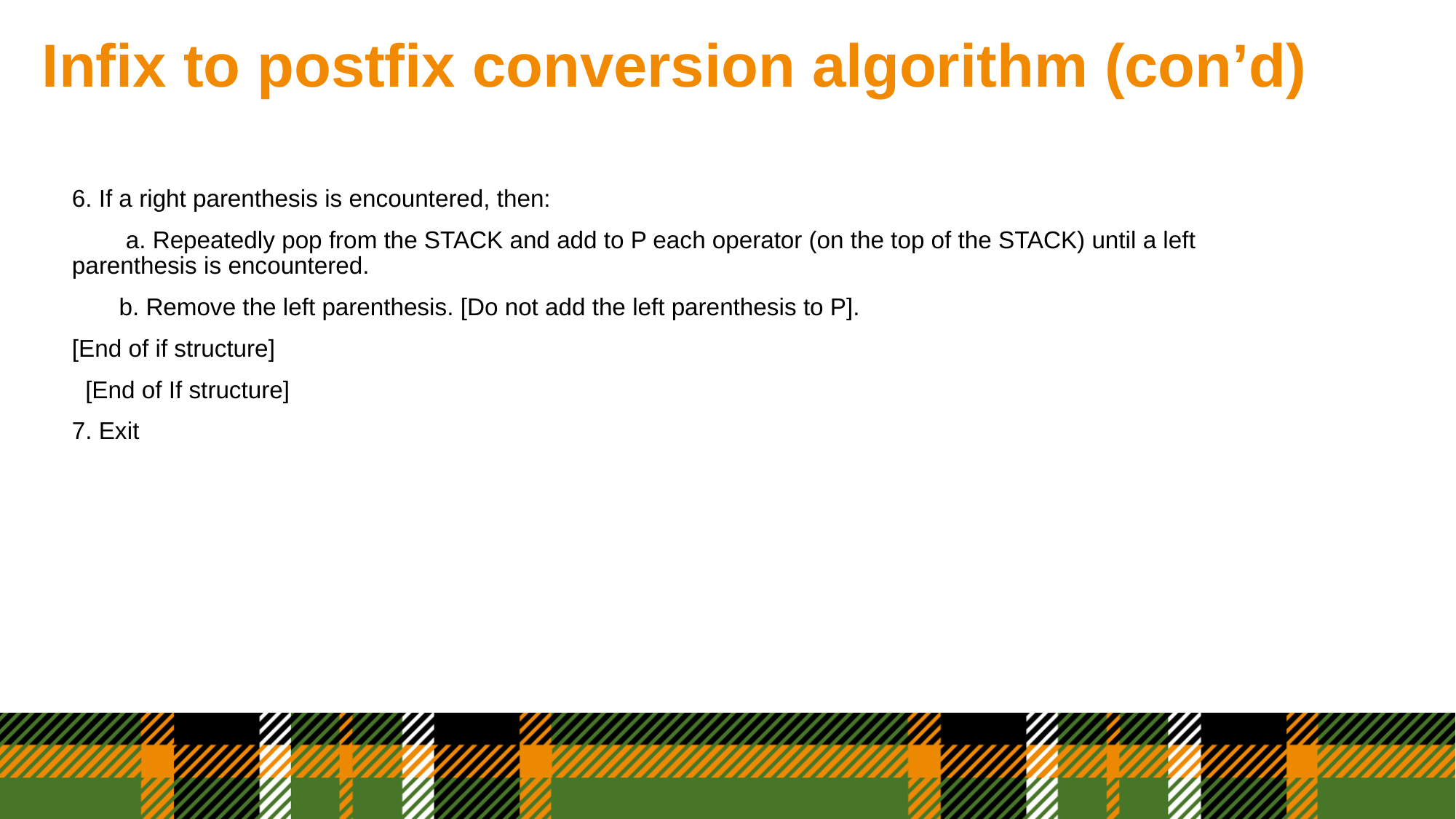

# Infix to postfix conversion algorithm (con’d)
6. If a right parenthesis is encountered, then:
        a. Repeatedly pop from the STACK and add to P each operator (on the top of the STACK) until a left parenthesis is encountered.
       b. Remove the left parenthesis. [Do not add the left parenthesis to P].
[End of if structure]
  [End of If structure]
7. Exit